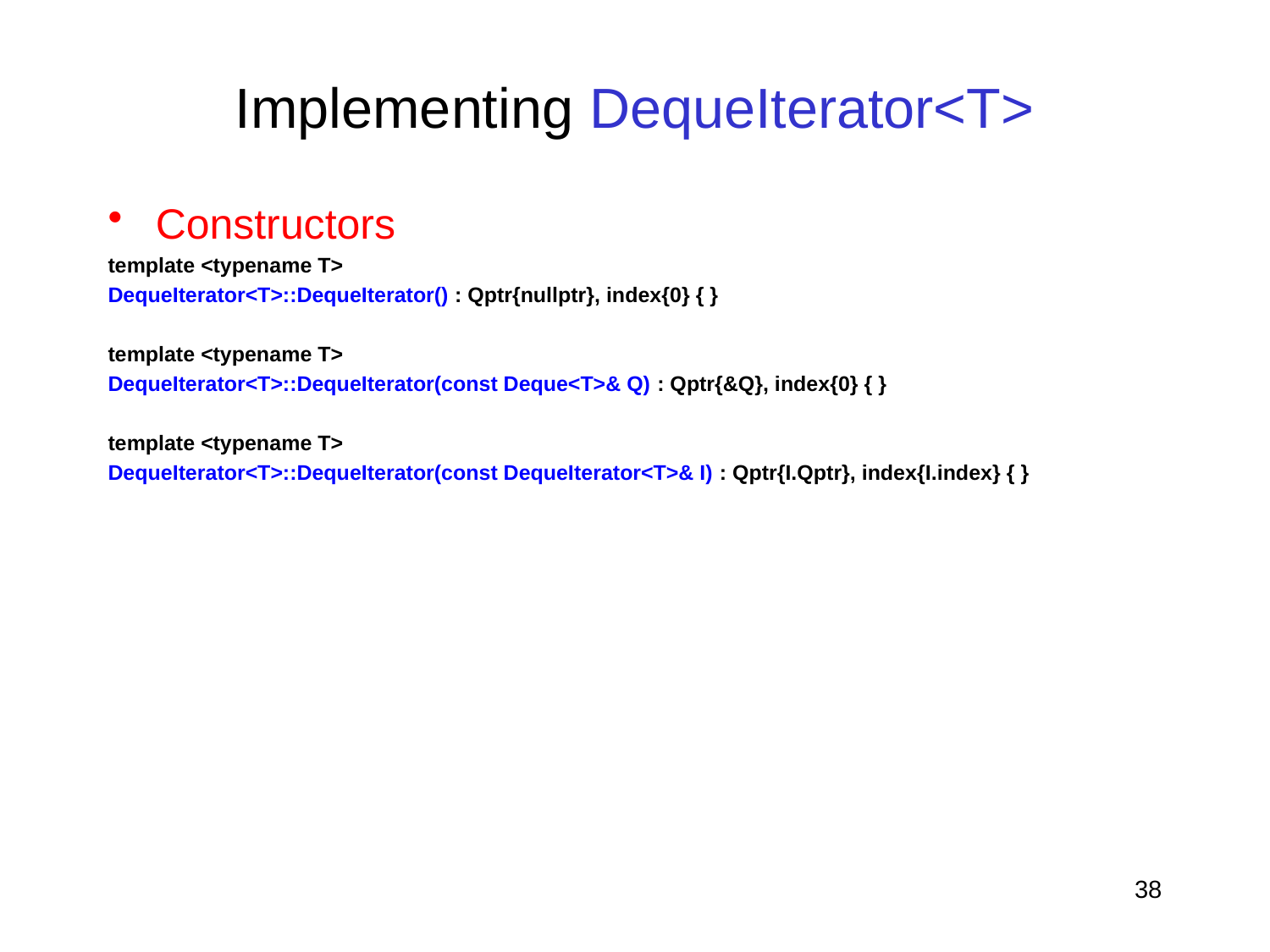

# Implementing DequeIterator<T>
Constructors
template <typename T>
DequeIterator<T>::DequeIterator() : Qptr{nullptr}, index{0} { }

template <typename T>
DequeIterator<T>::DequeIterator(const Deque<T>& Q) : Qptr{&Q}, index{0} { }

template <typename T>
DequeIterator<T>::DequeIterator(const DequeIterator<T>& I) : Qptr{I.Qptr}, index{I.index} { }
38